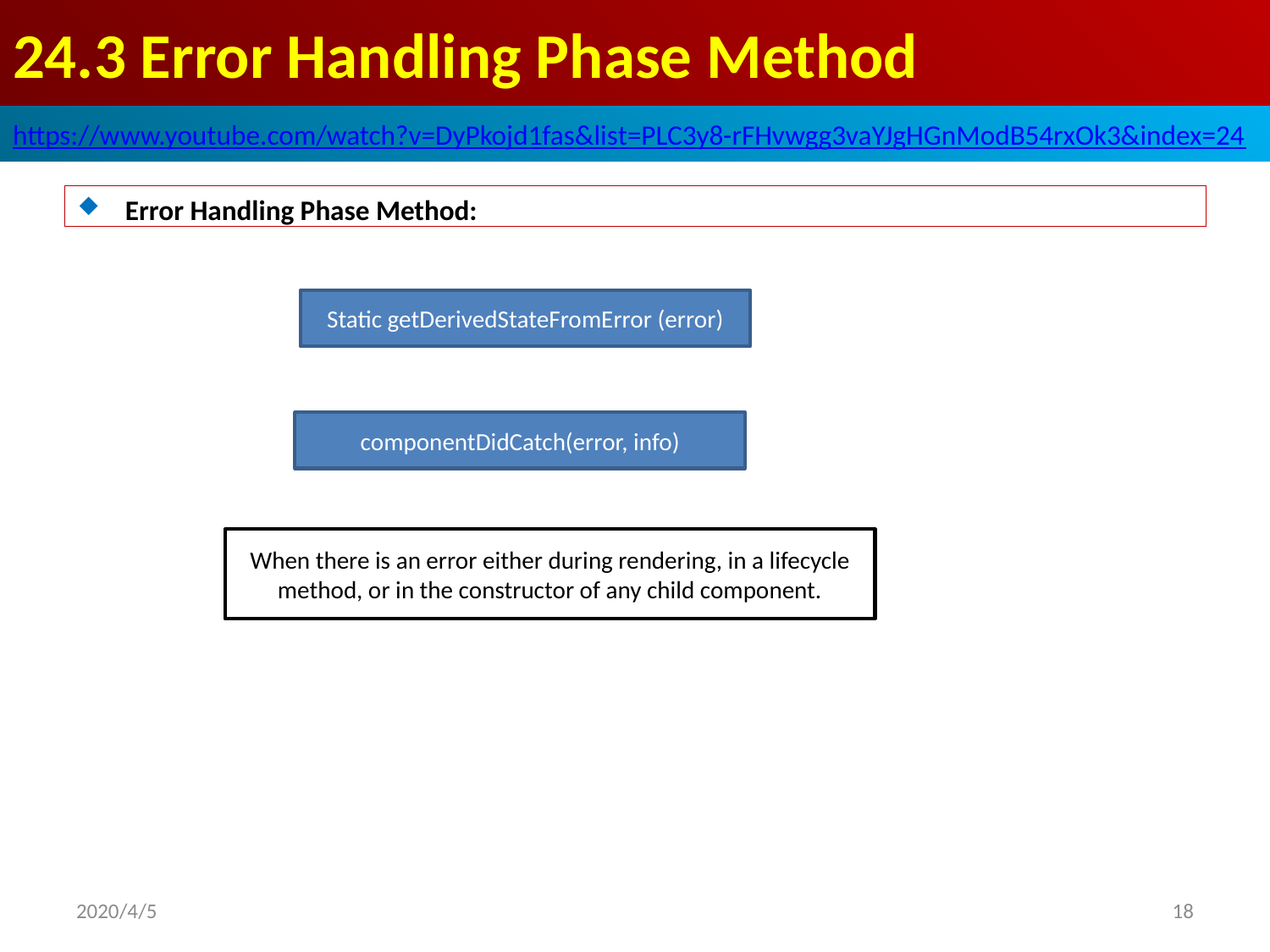

# 24.3 Error Handling Phase Method
https://www.youtube.com/watch?v=DyPkojd1fas&list=PLC3y8-rFHvwgg3vaYJgHGnModB54rxOk3&index=24
Error Handling Phase Method:
Static getDerivedStateFromError (error)
componentDidCatch(error, info)
When there is an error either during rendering, in a lifecycle method, or in the constructor of any child component.
2020/4/5
18